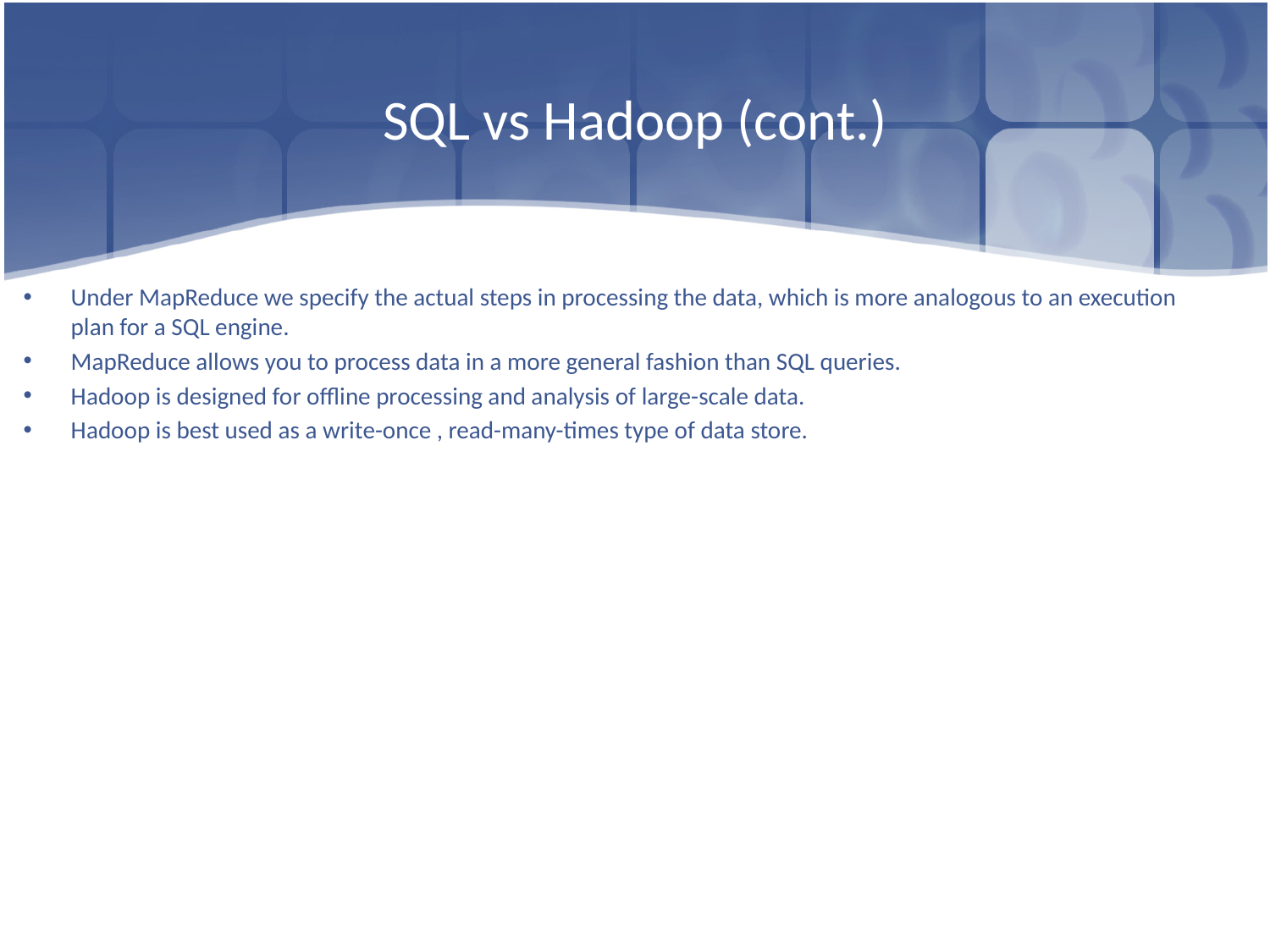

# SQL vs Hadoop (cont.)
Under MapReduce we specify the actual steps in processing the data, which is more analogous to an execution plan for a SQL engine.
MapReduce allows you to process data in a more general fashion than SQL queries.
Hadoop is designed for offline processing and analysis of large-scale data.
Hadoop is best used as a write-once , read-many-times type of data store.